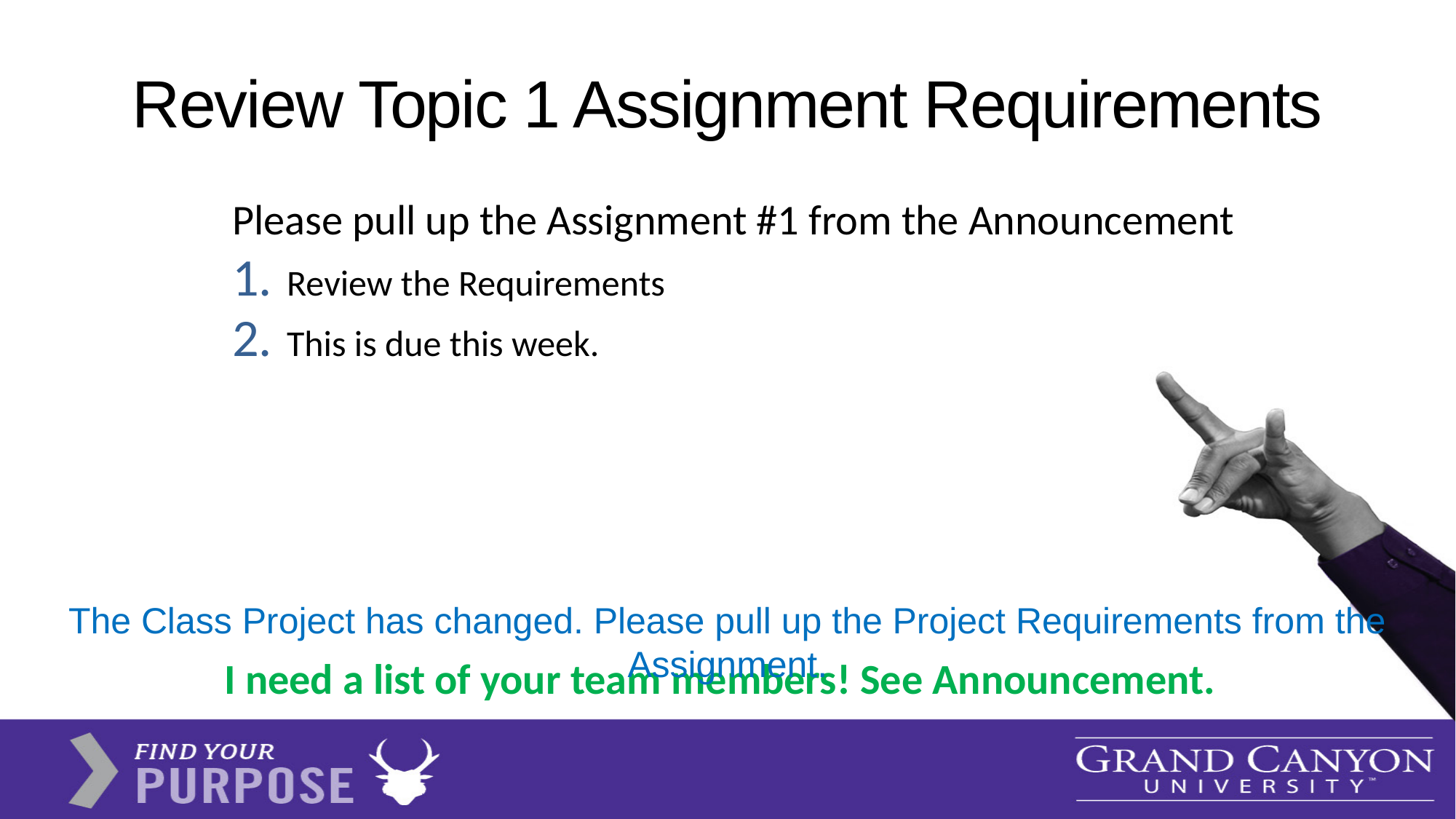

# Review Topic 1 Assignment Requirements
Please pull up the Assignment #1 from the Announcement
Review the Requirements
This is due this week.
The Class Project has changed. Please pull up the Project Requirements from the Assignment.
I need a list of your team members! See Announcement.